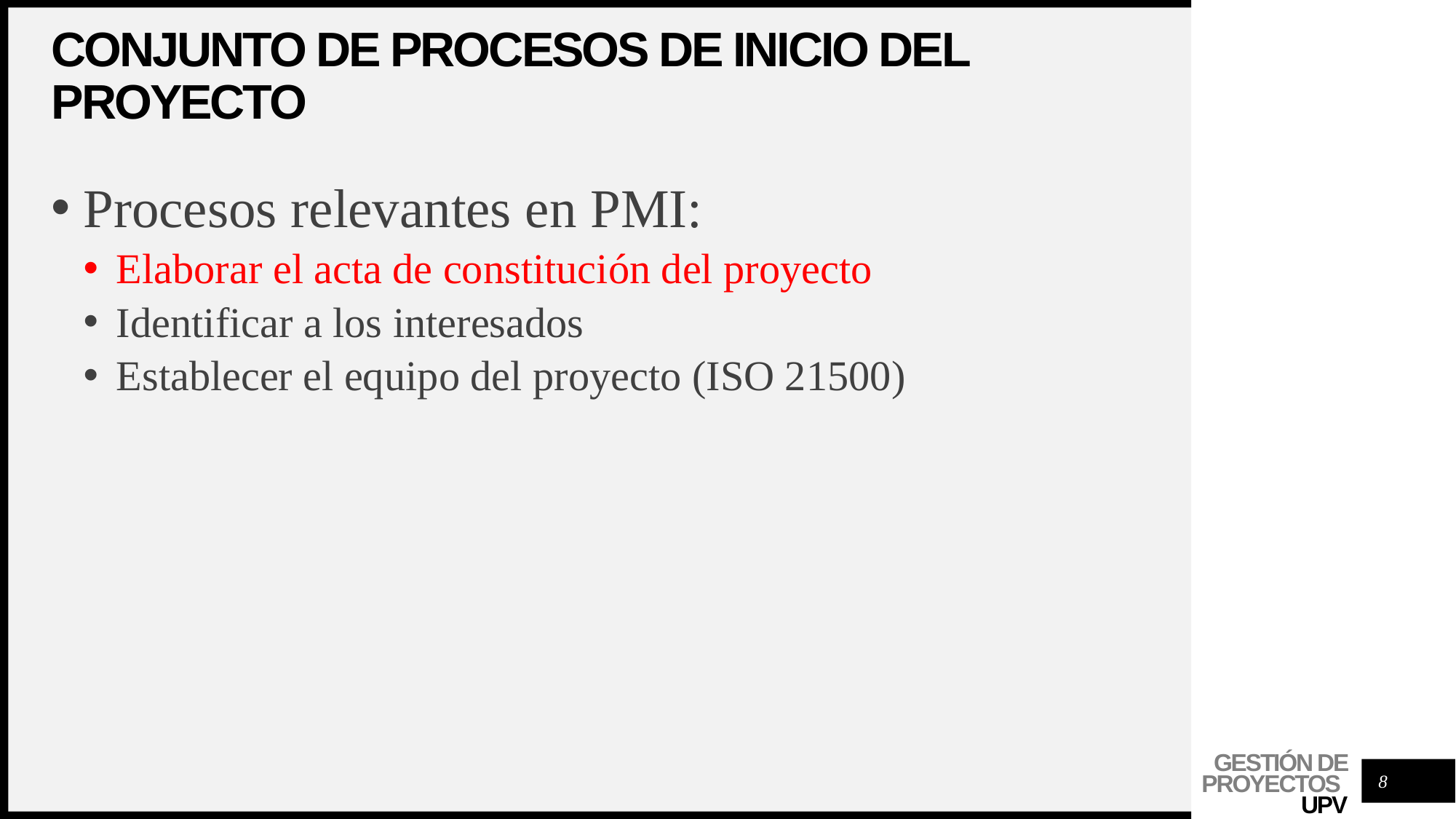

# Conjunto de procesos de inicio del proyecto

Procesos relevantes en PMI:
Elaborar el acta de constitución del proyecto
Identificar a los interesados
Establecer el equipo del proyecto (ISO 21500)

8